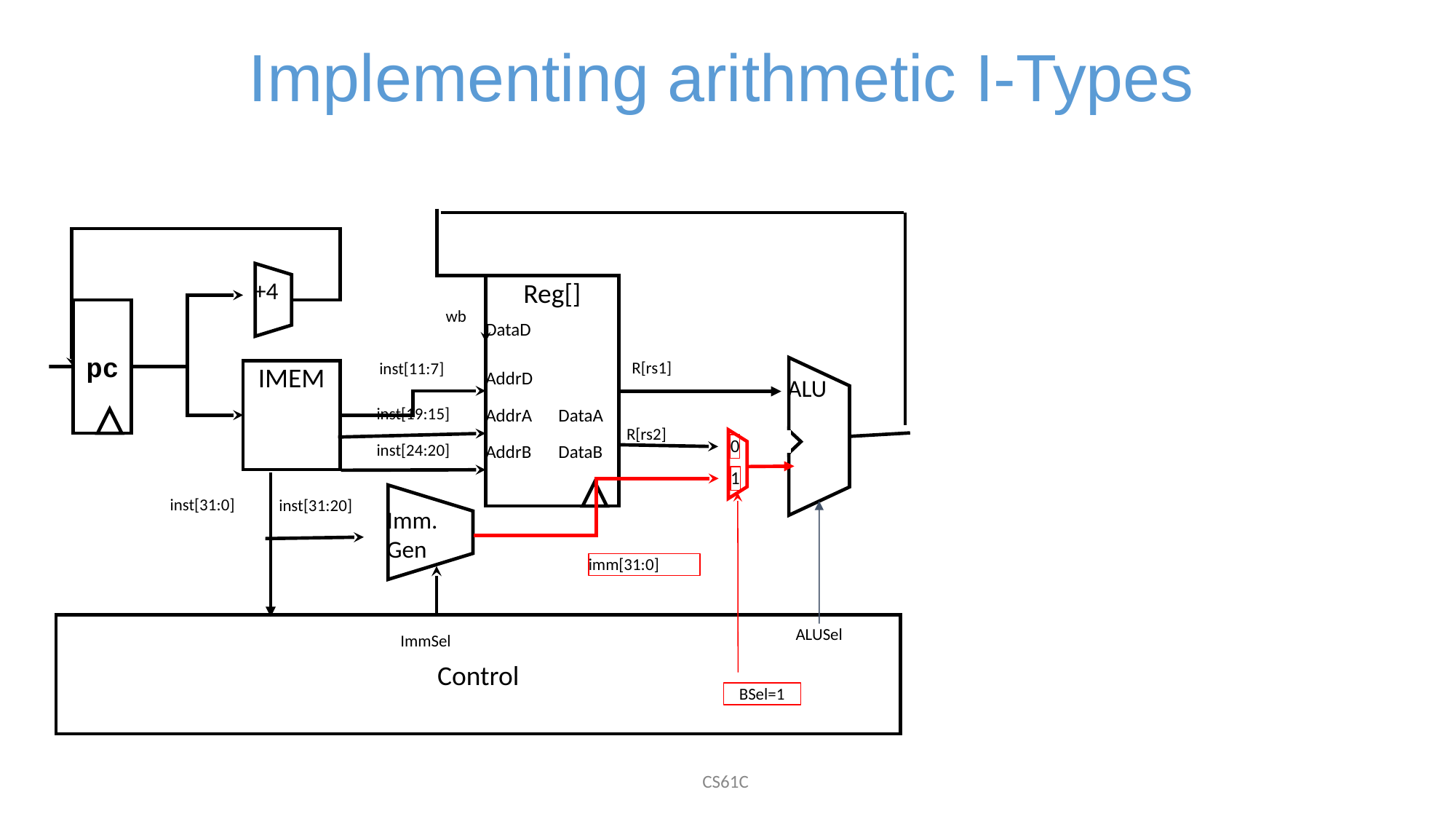

# Implementing arithmetic I-Types
+4

Reg[]

DataD
AddrD
AddrA
DataA
AddrB
DataB
pc

wb
ALU

R[rs1]
inst[11:7]
IMEM
inst[19:15]
R[rs2]
0

1
inst[24:20]
Imm.
Gen

inst[31:0]
inst[31:20]
imm[31:0]
Control
ALUSel
ImmSel
BSel=1
CS61C